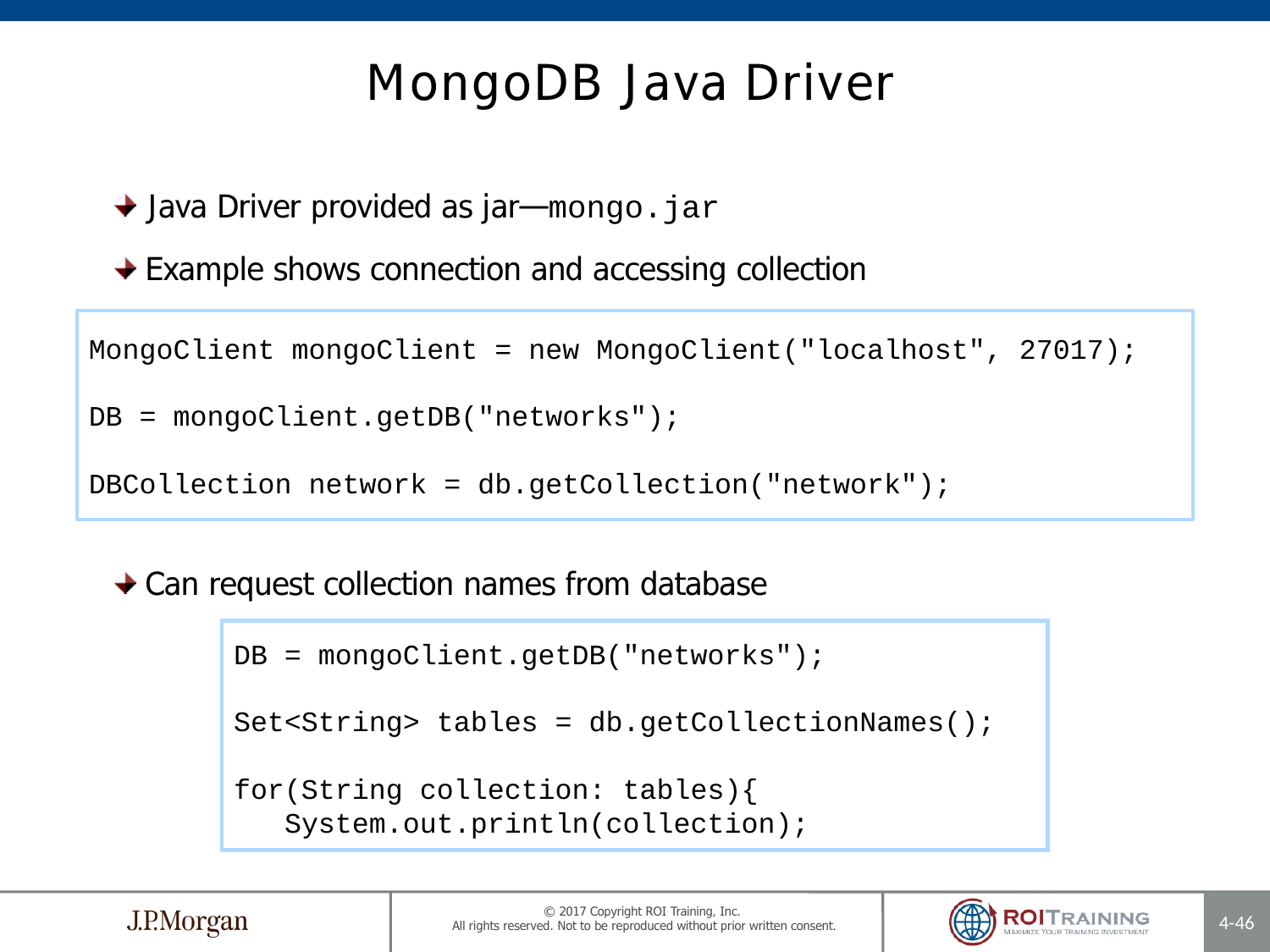

MongoDB Java Driver
Java Driver provided as jar—mongo.jar
Example shows connection and accessing collection

Can request collection names from database

MongoClient mongoClient = new MongoClient("localhost", 27017);

DB = mongoClient.getDB("networks");

DBCollection network = db.getCollection("network");

DB = mongoClient.getDB("networks");

Set<String> tables = db.getCollectionNames();

for(String collection: tables){
   System.out.println(collection);